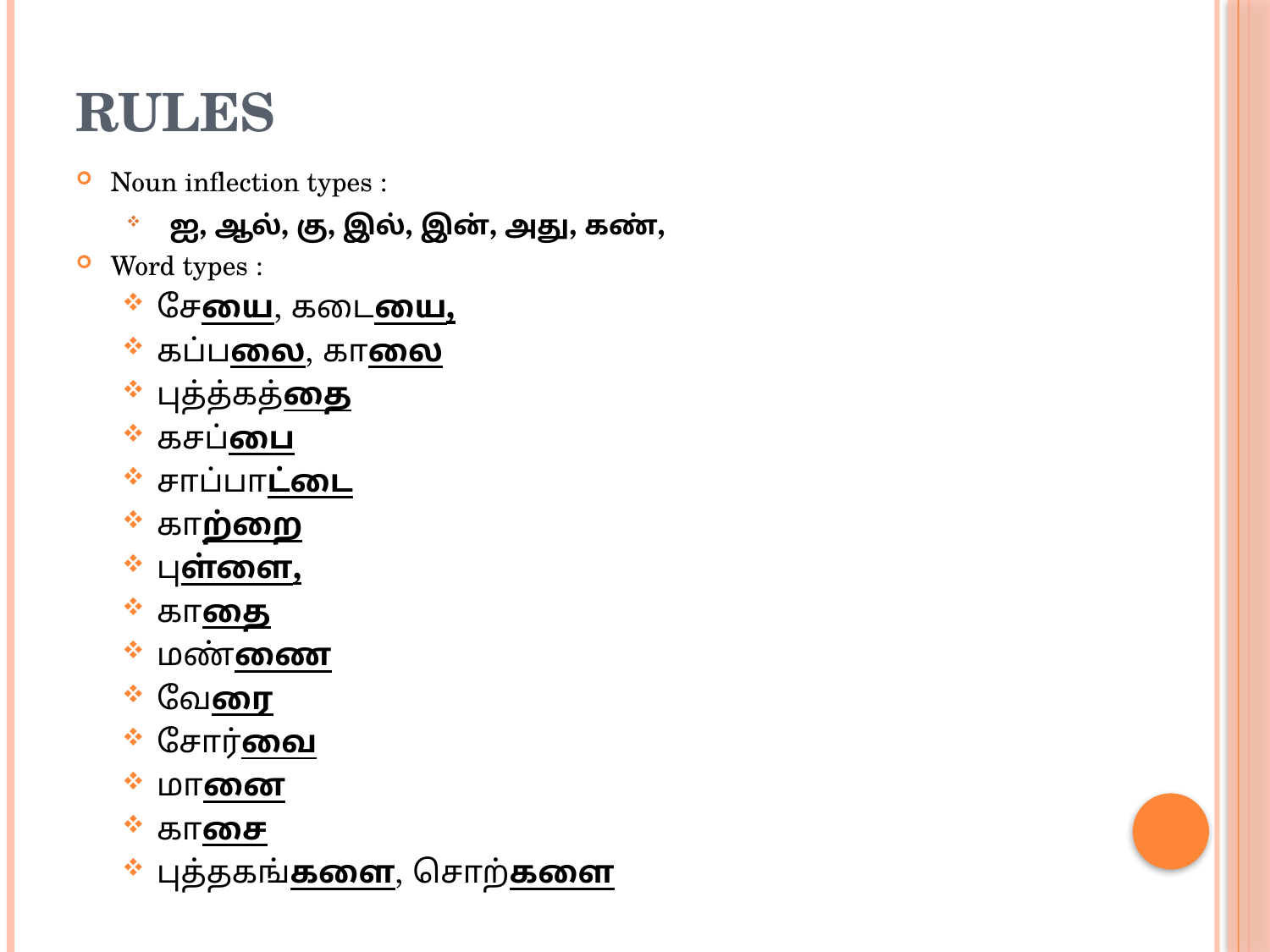

# Rules
Noun inflection types :
ஐ, ஆல், கு, இல், இன், அது, கண்,
Word types :
சேயை, கடையை,
கப்பலை, காலை
புத்த்கத்தை
கசப்பை
சாப்பாட்டை
காற்றை
புள்ளை,
காதை
மண்ணை
வேரை
சோர்வை
மானை
காசை
புத்தகங்களை, சொற்களை